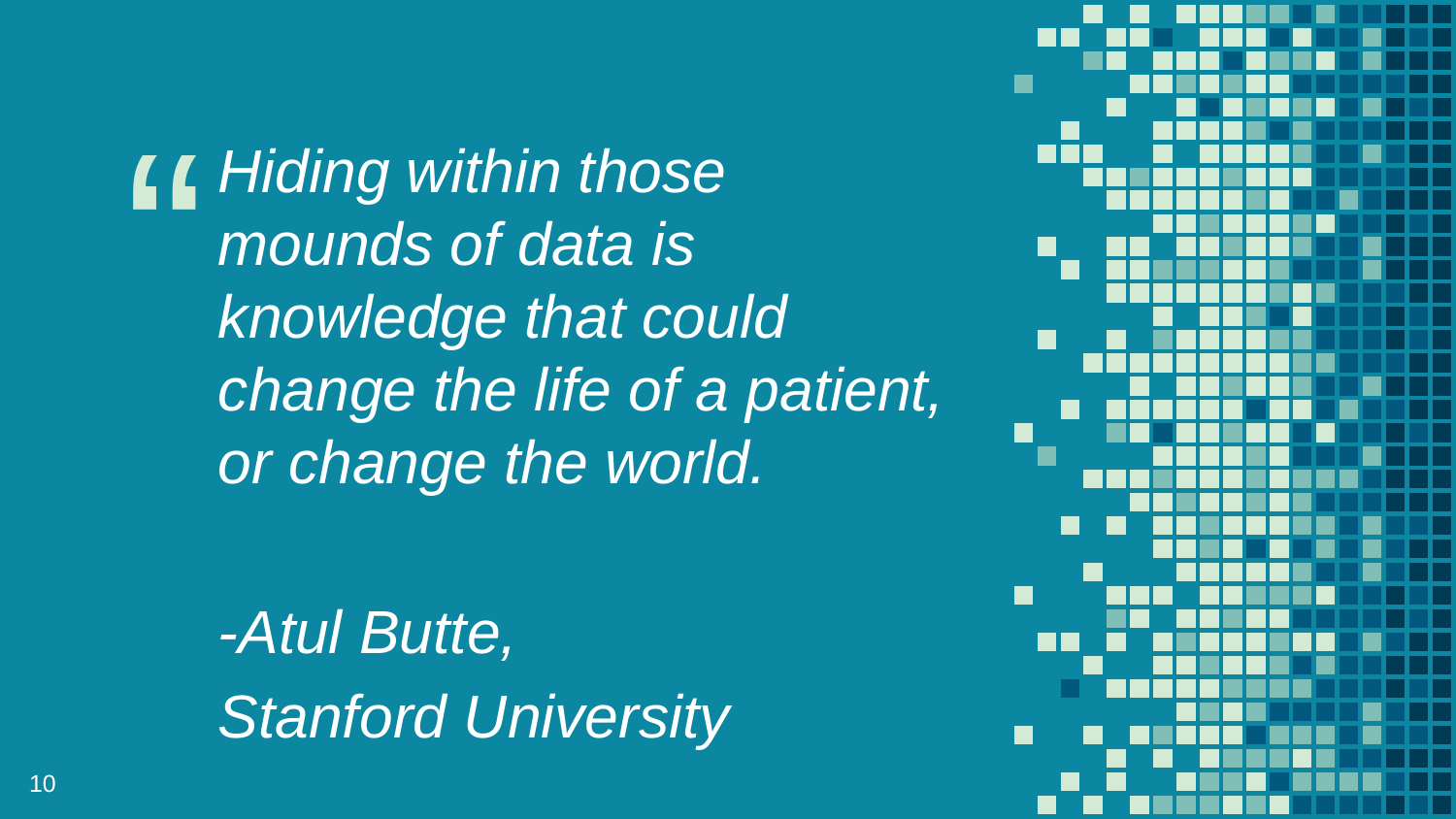

Hiding within those mounds of data is knowledge that could change the life of a patient, or change the world.

-Atul Butte,
Stanford University
10